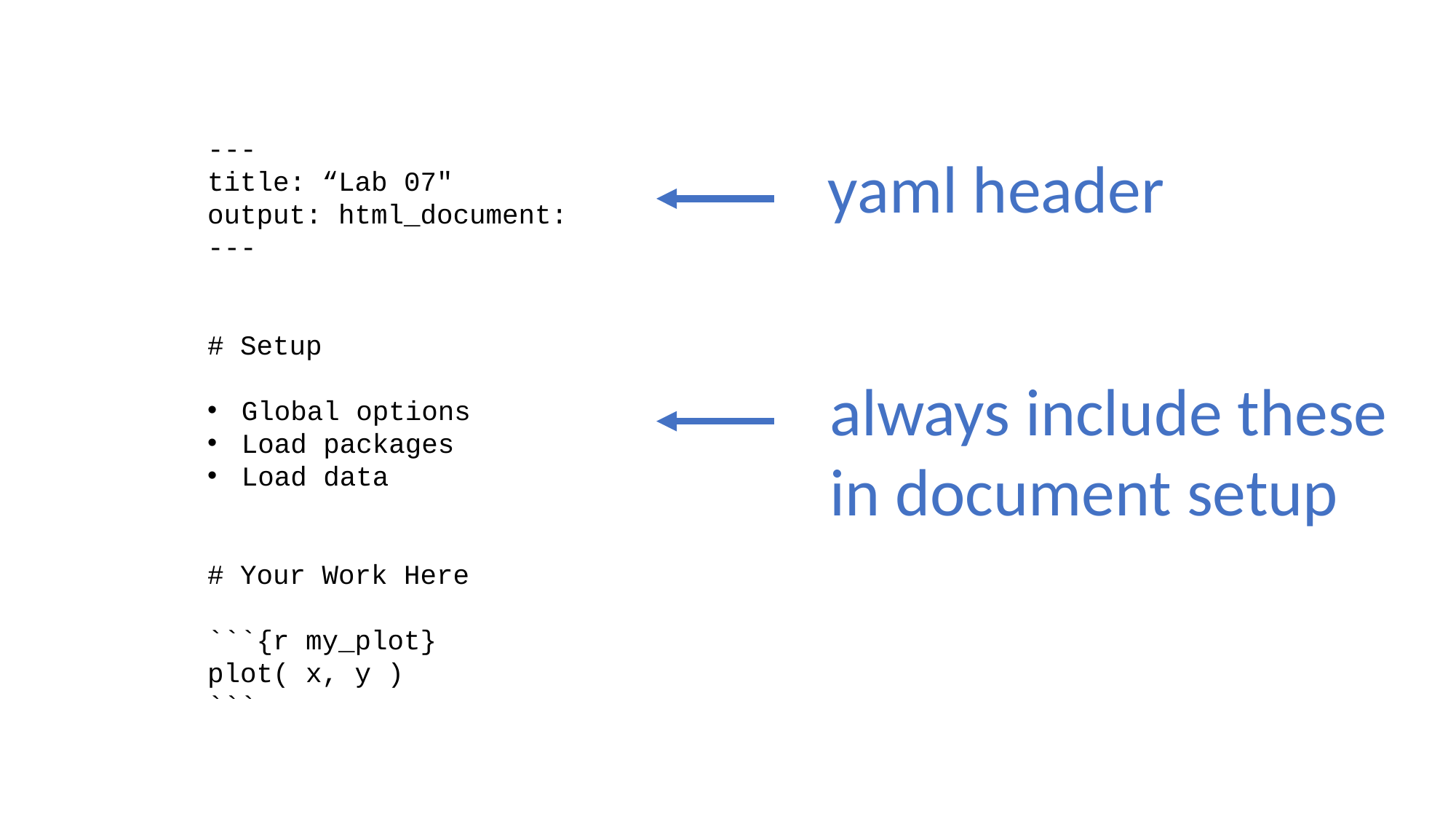

---
title: “Lab 07"
output: html_document:
---

# Setup

Global options
Load packages
Load data

# Your Work Here

```{r my_plot}
plot( x, y )
```

yaml header
always include these
in document setup